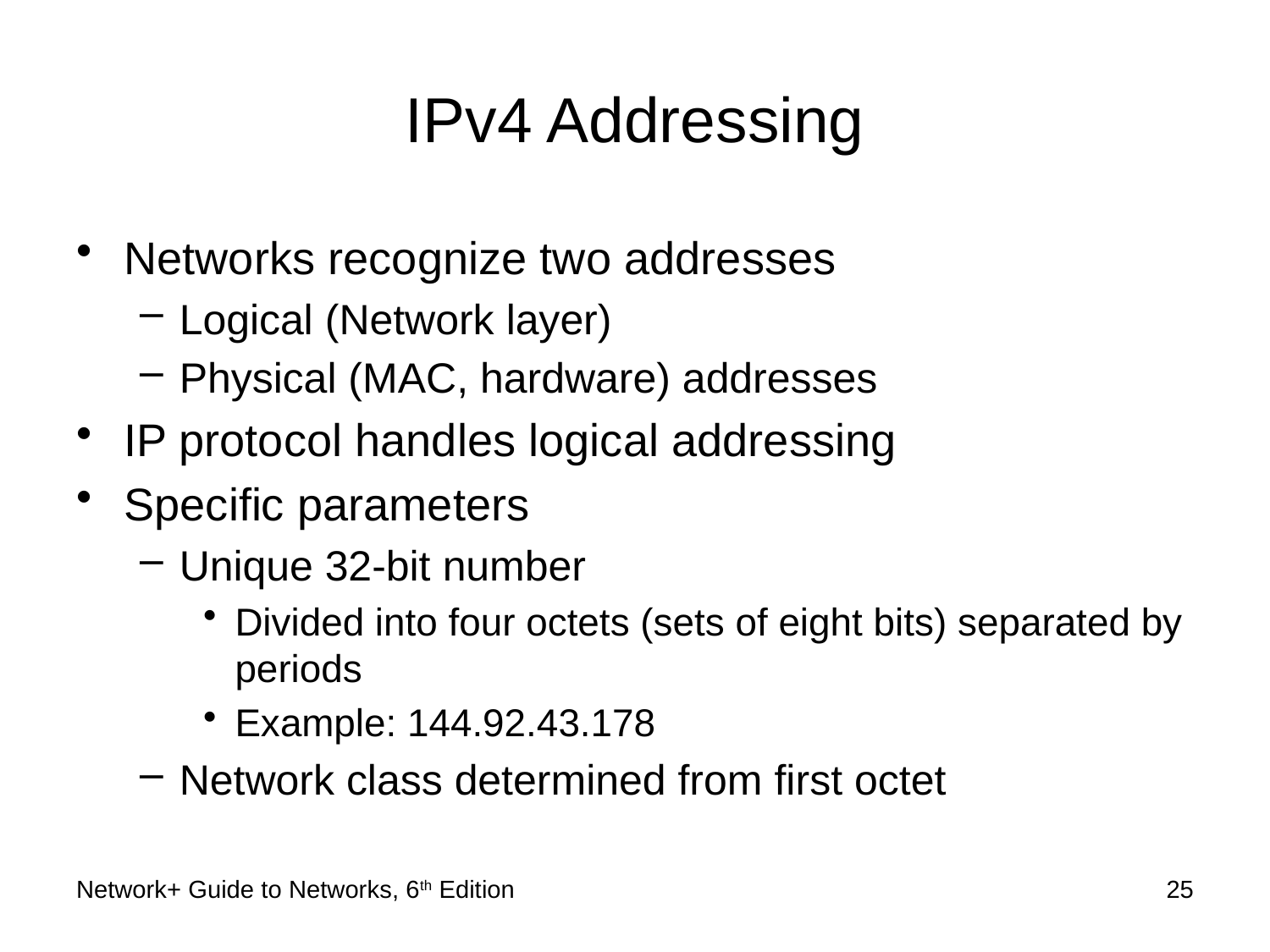

# IPv4 Addressing
Networks recognize two addresses
Logical (Network layer)
Physical (MAC, hardware) addresses
IP protocol handles logical addressing
Specific parameters
Unique 32-bit number
Divided into four octets (sets of eight bits) separated by periods
Example: 144.92.43.178
Network class determined from first octet
Network+ Guide to Networks, 6th Edition
25